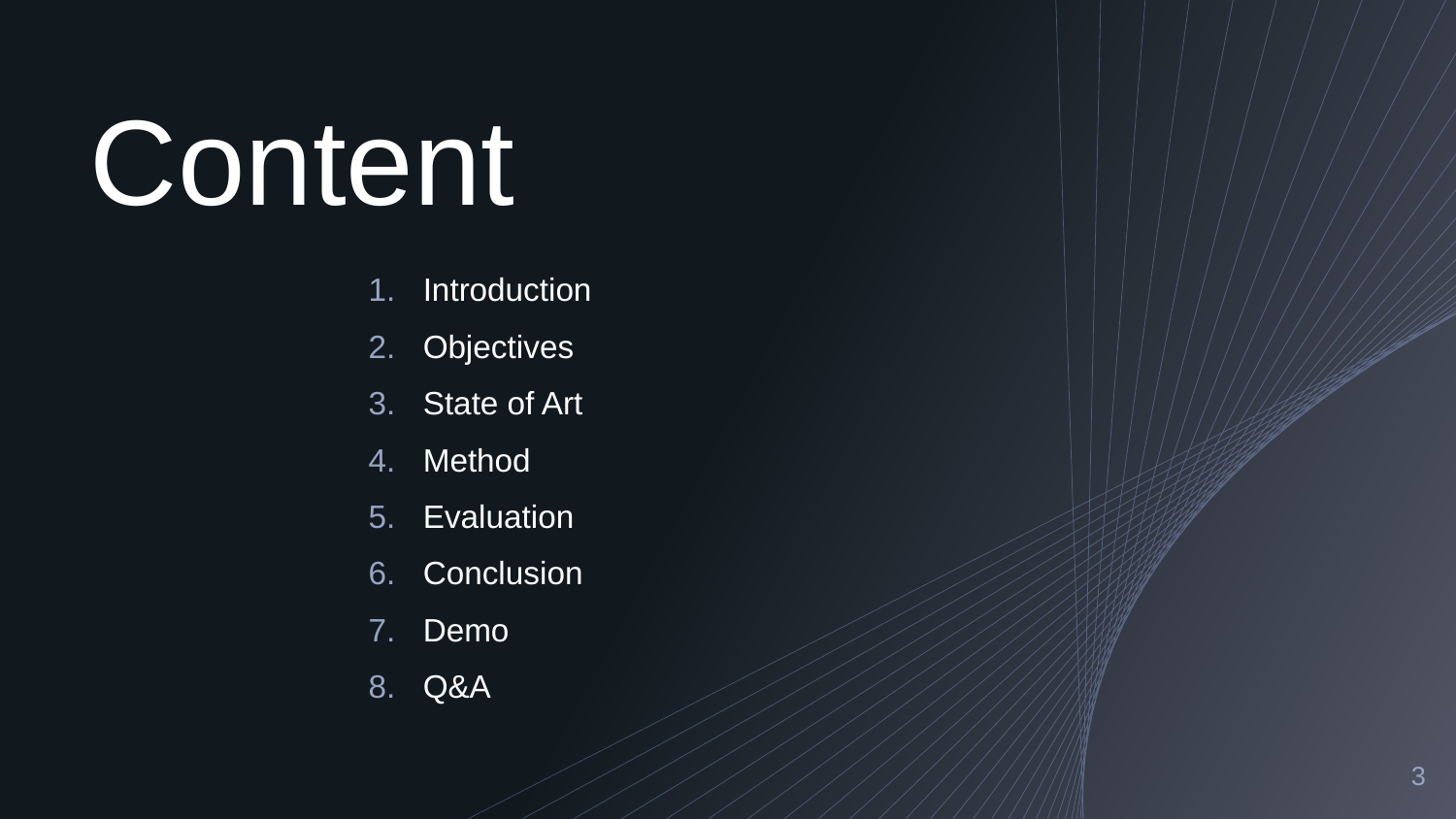

# Content
Introduction
Objectives
State of Art
Method
Evaluation
Conclusion
Demo
Q&A
3